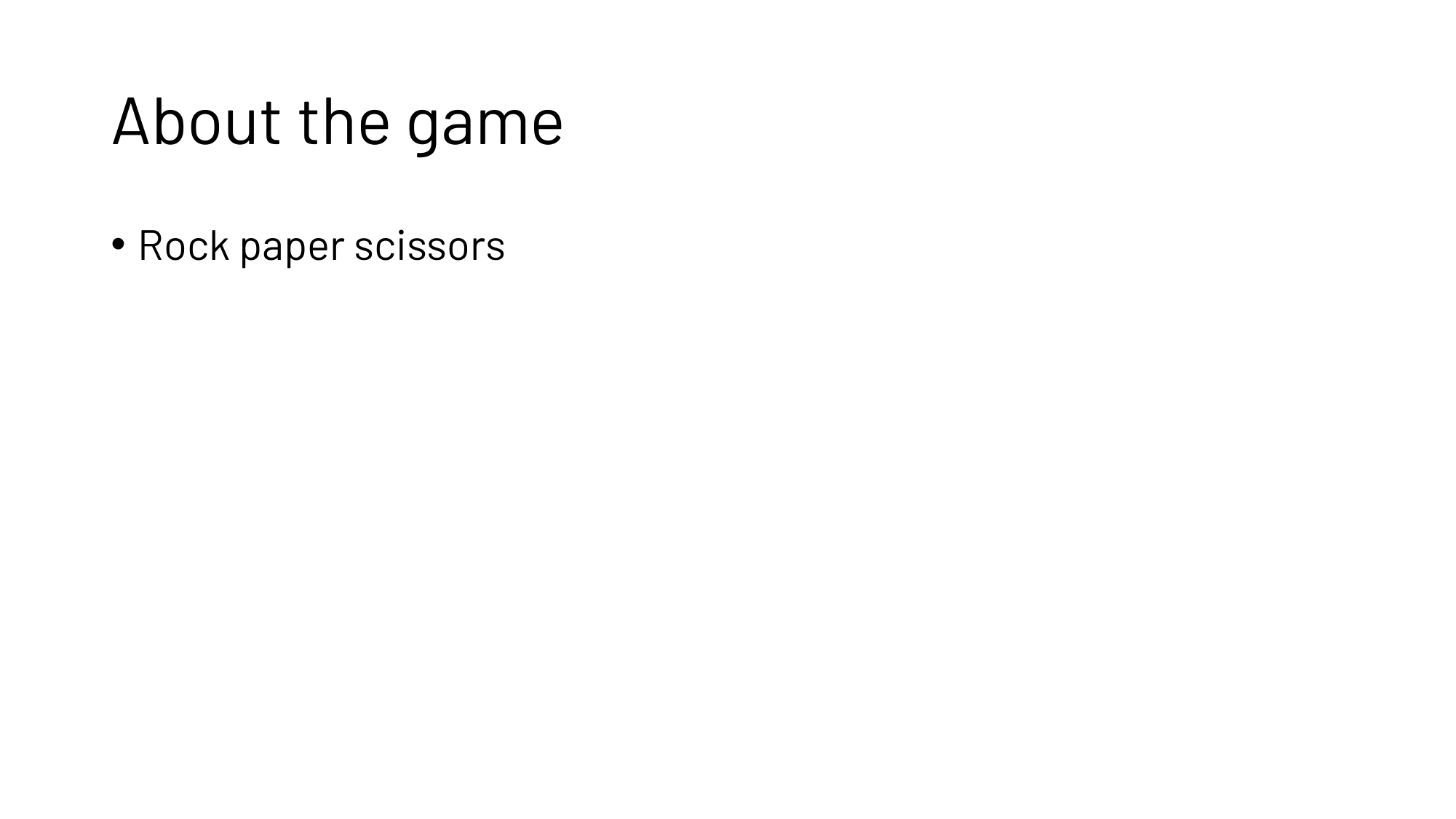

# About the game
Rock paper scissors